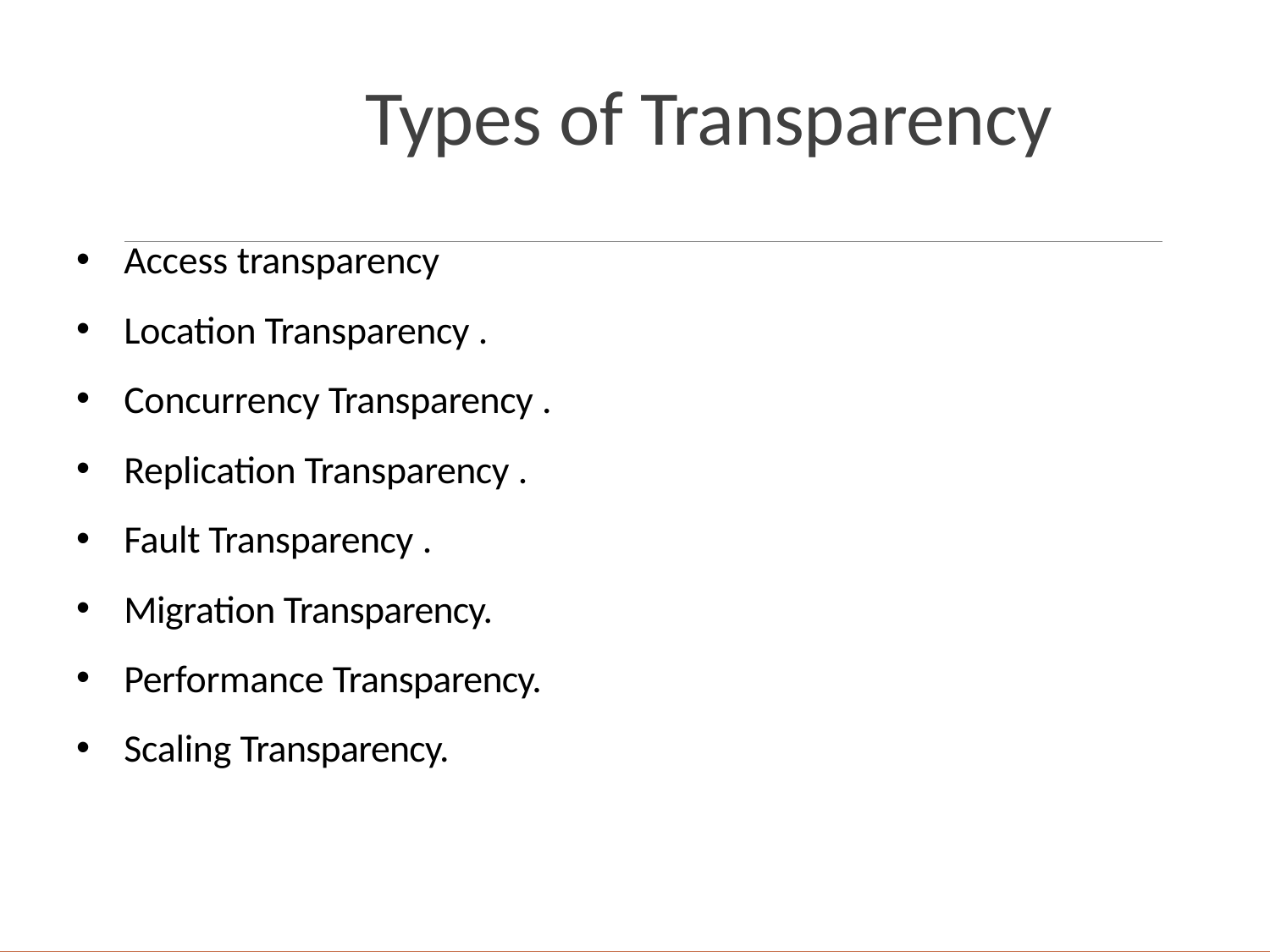

# Types of Transparency
Access transparency
Location Transparency .
Concurrency Transparency .
Replication Transparency .
Fault Transparency .
Migration Transparency.
Performance Transparency.
Scaling Transparency.

Distributed Systems: Introduction to Distributed Systems. Mulei
17/01/2023
63